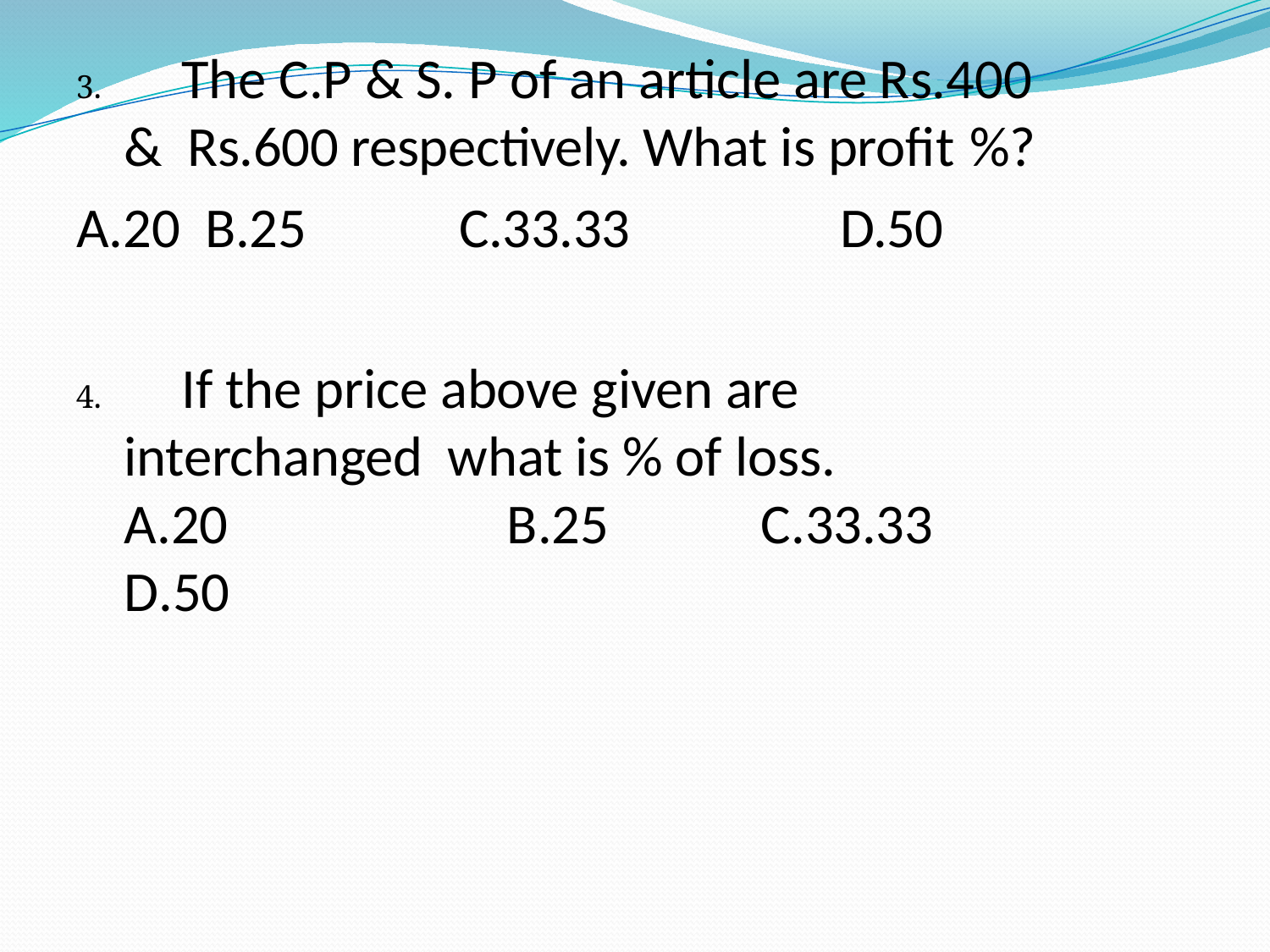

The C.P & S. P of an article are Rs.400 &  Rs.600 respectively. What is profit %?
A.20	B.25	C.33.33	D.50

	If the price above given are interchanged  what is % of loss.
A.20	B.25	C.33.33	D.50